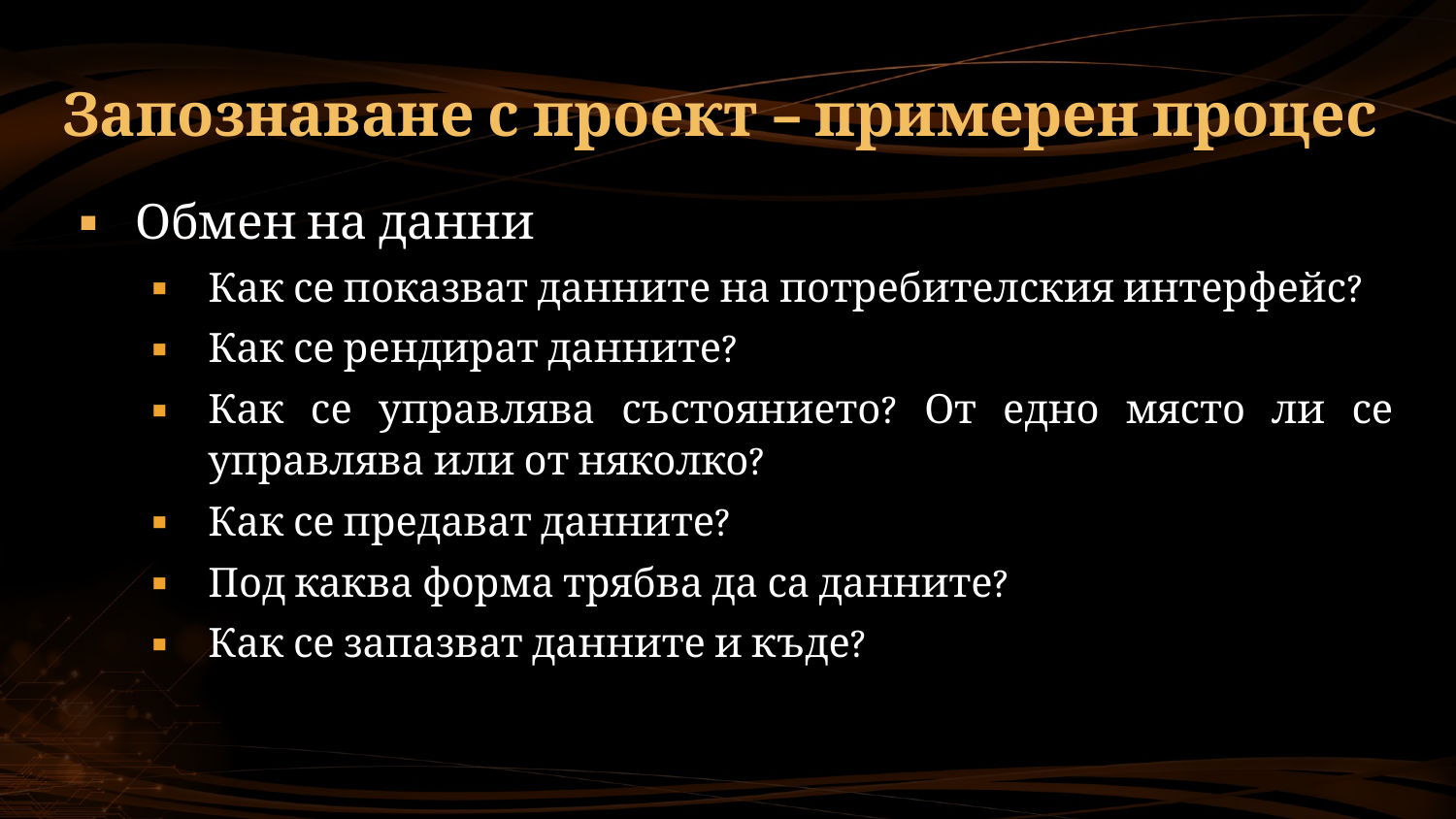

# Запознаване с проект – примерен процес
Обмен на данни
Как се показват данните на потребителския интерфейс?
Как се рендират данните?
Как се управлява състоянието? От едно място ли се управлява или от няколко?
Как се предават данните?
Под каква форма трябва да са данните?
Как се запазват данните и къде?